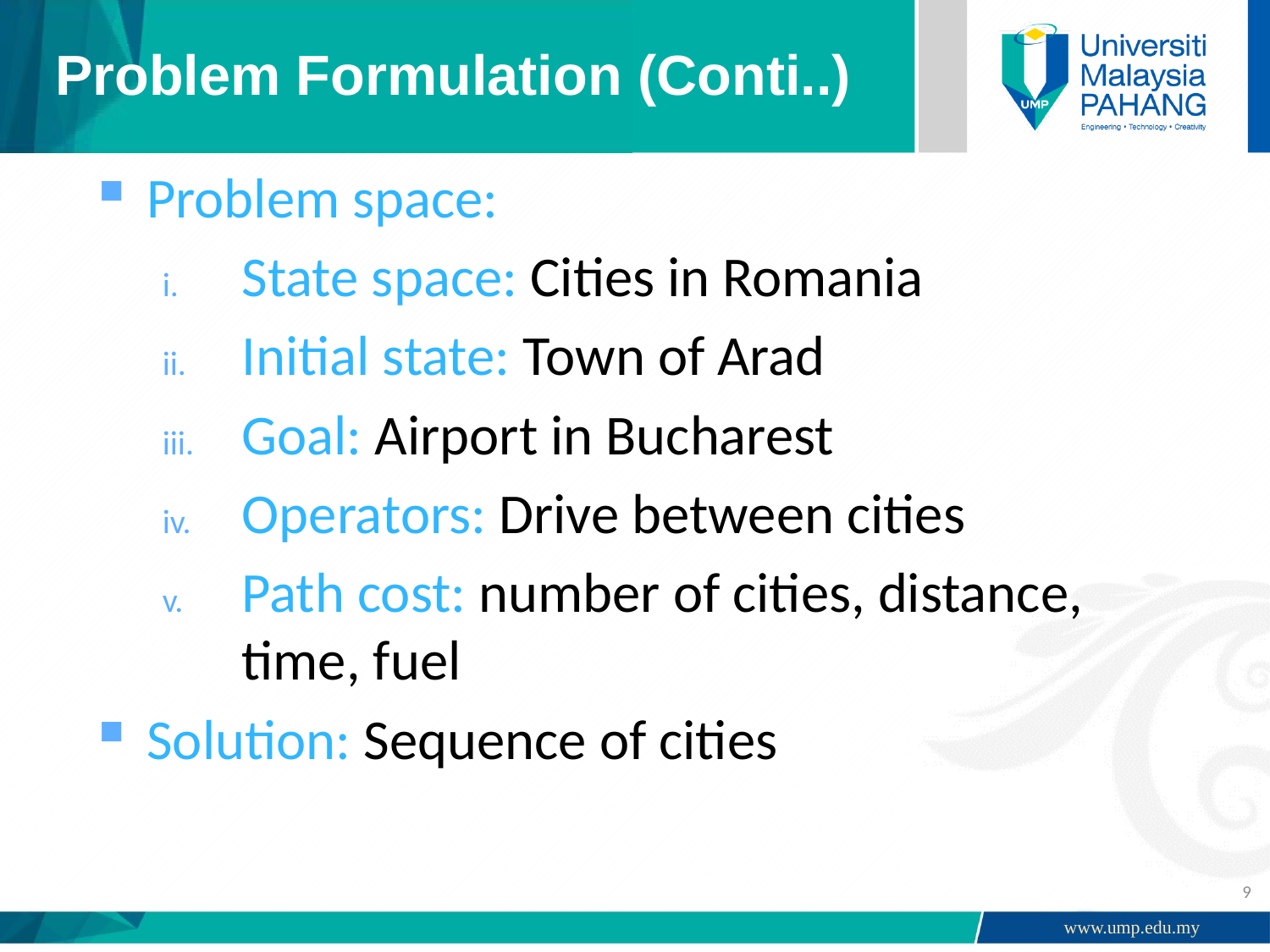

# Problem Formulation (Conti..)
Problem space:
State space: Cities in Romania
Initial state: Town of Arad
Goal: Airport in Bucharest
Operators: Drive between cities
Path cost: number of cities, distance, time, fuel
Solution: Sequence of cities
9